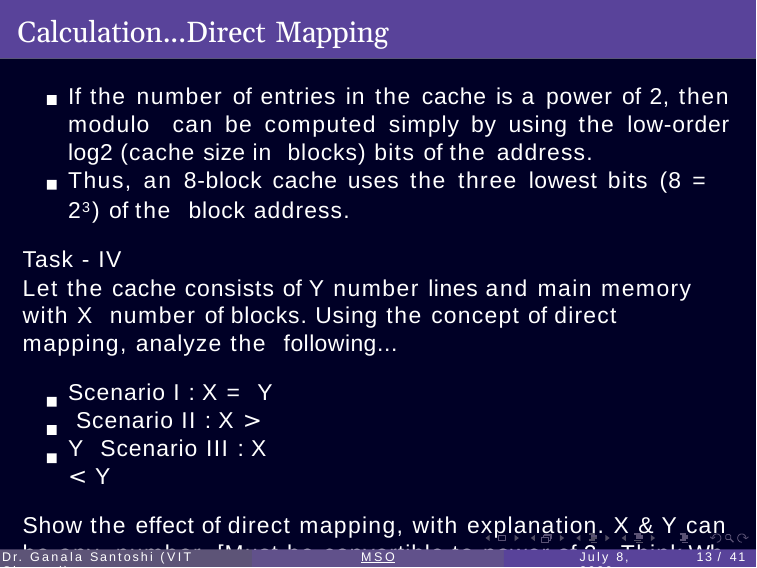

# Calculation...Direct Mapping
If the number of entries in the cache is a power of 2, then modulo  can be computed simply by using the low-order log2 (cache size in  blocks) bits of the address.
Thus, an 8-block cache uses the three lowest bits (8 = 23) of the  block address.

Task - IV
Let the cache consists of Y number lines and main memory with X  number of blocks. Using the concept of direct mapping, analyze the  following...

Scenario I : X = Y  Scenario II : X > Y  Scenario III : X < Y

Show the effect of direct mapping, with explanation. X & Y can be any  number. [Must be convertible to power of 2...Think Why]

Dr. Ganala Santoshi (VIT Chennai)
MSO
July 8, 2020
13 / 41